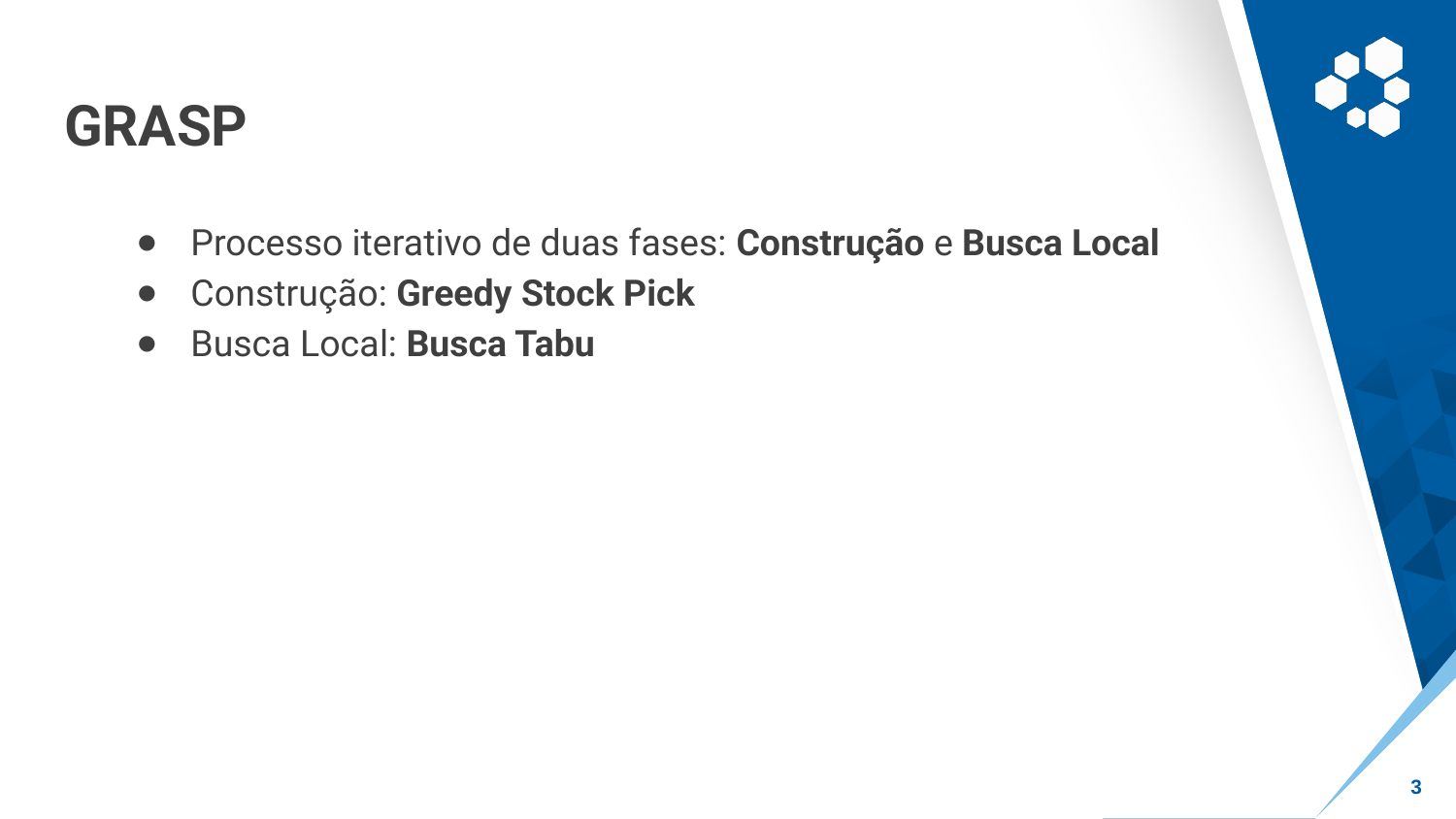

# GRASP

Processo iterativo de duas fases: Construção e Busca Local
Construção: Greedy Stock Pick
Busca Local: Busca Tabu

3